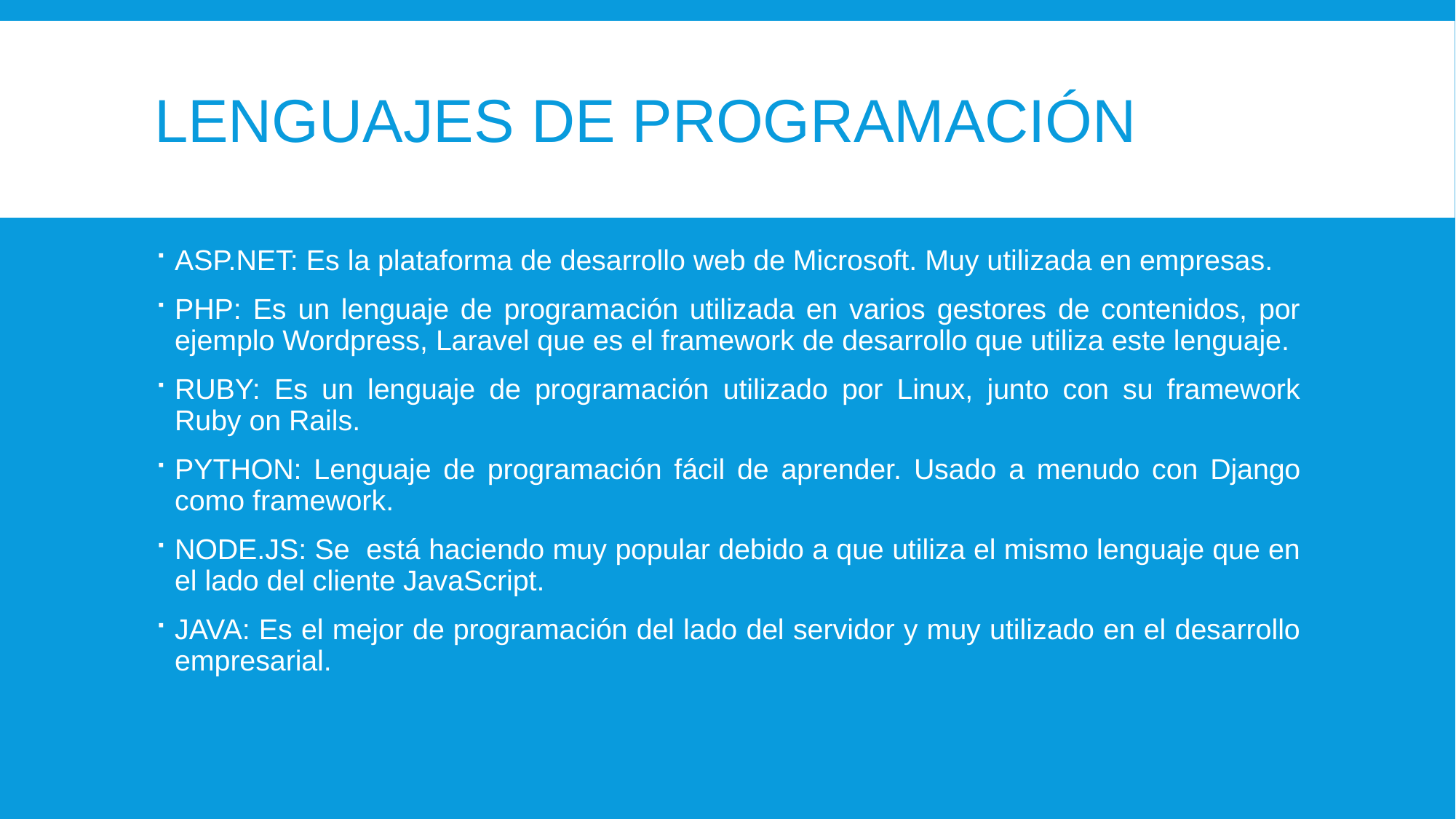

# LENGUAJES DE PROGRAMACIÓN
ASP.NET: Es la plataforma de desarrollo web de Microsoft. Muy utilizada en empresas.
PHP: Es un lenguaje de programación utilizada en varios gestores de contenidos, por ejemplo Wordpress, Laravel que es el framework de desarrollo que utiliza este lenguaje.
RUBY: Es un lenguaje de programación utilizado por Linux, junto con su framework Ruby on Rails.
PYTHON: Lenguaje de programación fácil de aprender. Usado a menudo con Django como framework.
NODE.JS: Se  está haciendo muy popular debido a que utiliza el mismo lenguaje que en el lado del cliente JavaScript.
JAVA: Es el mejor de programación del lado del servidor y muy utilizado en el desarrollo empresarial.